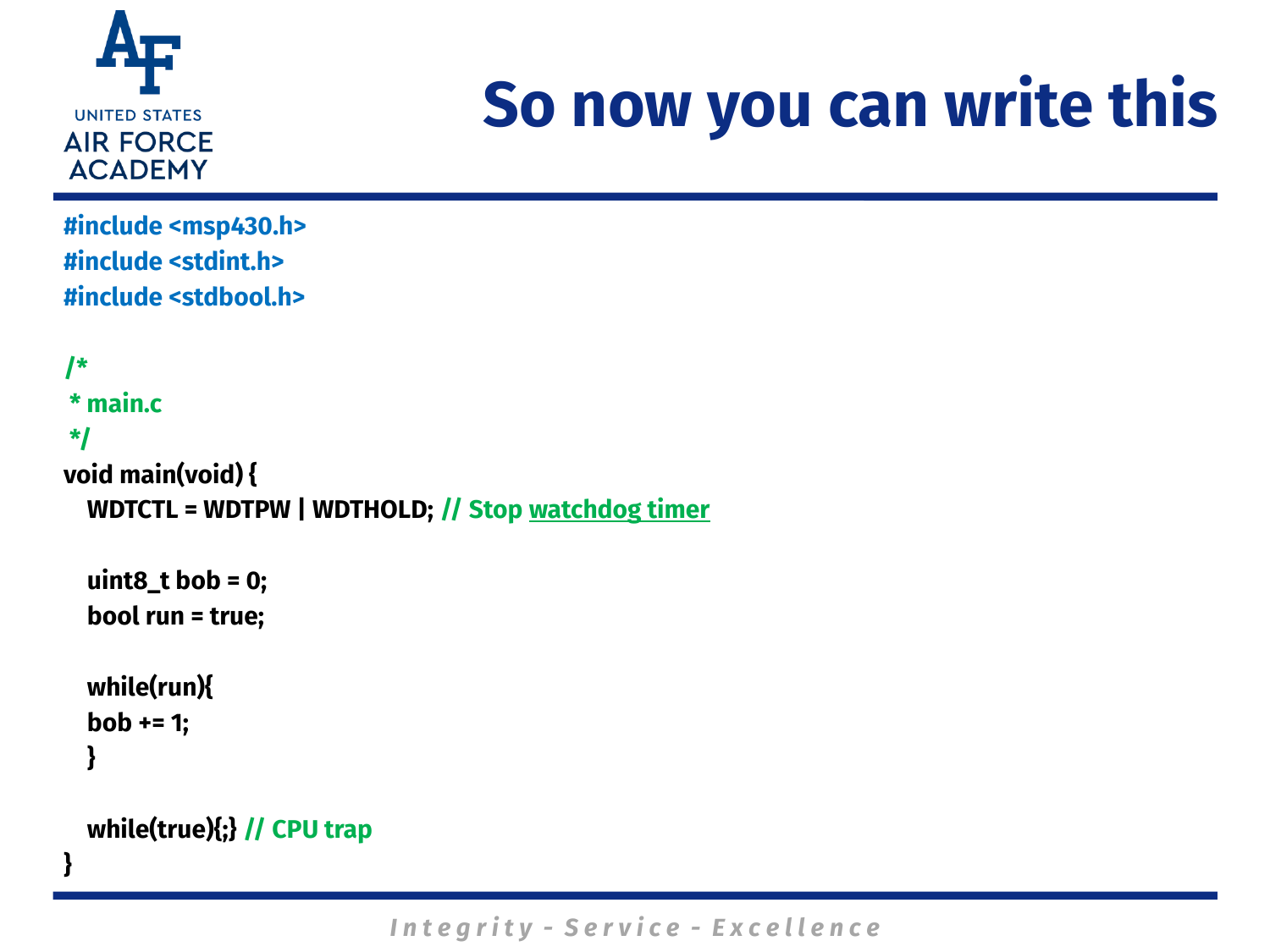

# So now you can write this
#include <msp430.h>
#include <stdint.h>
#include <stdbool.h>

/*
 * main.c
 */
void main(void) {
    WDTCTL = WDTPW | WDTHOLD; // Stop watchdog timer

    uint8_t bob = 0;
    bool run = true;

    while(run){
    bob += 1;
    }

    while(true){;} // CPU trap
}